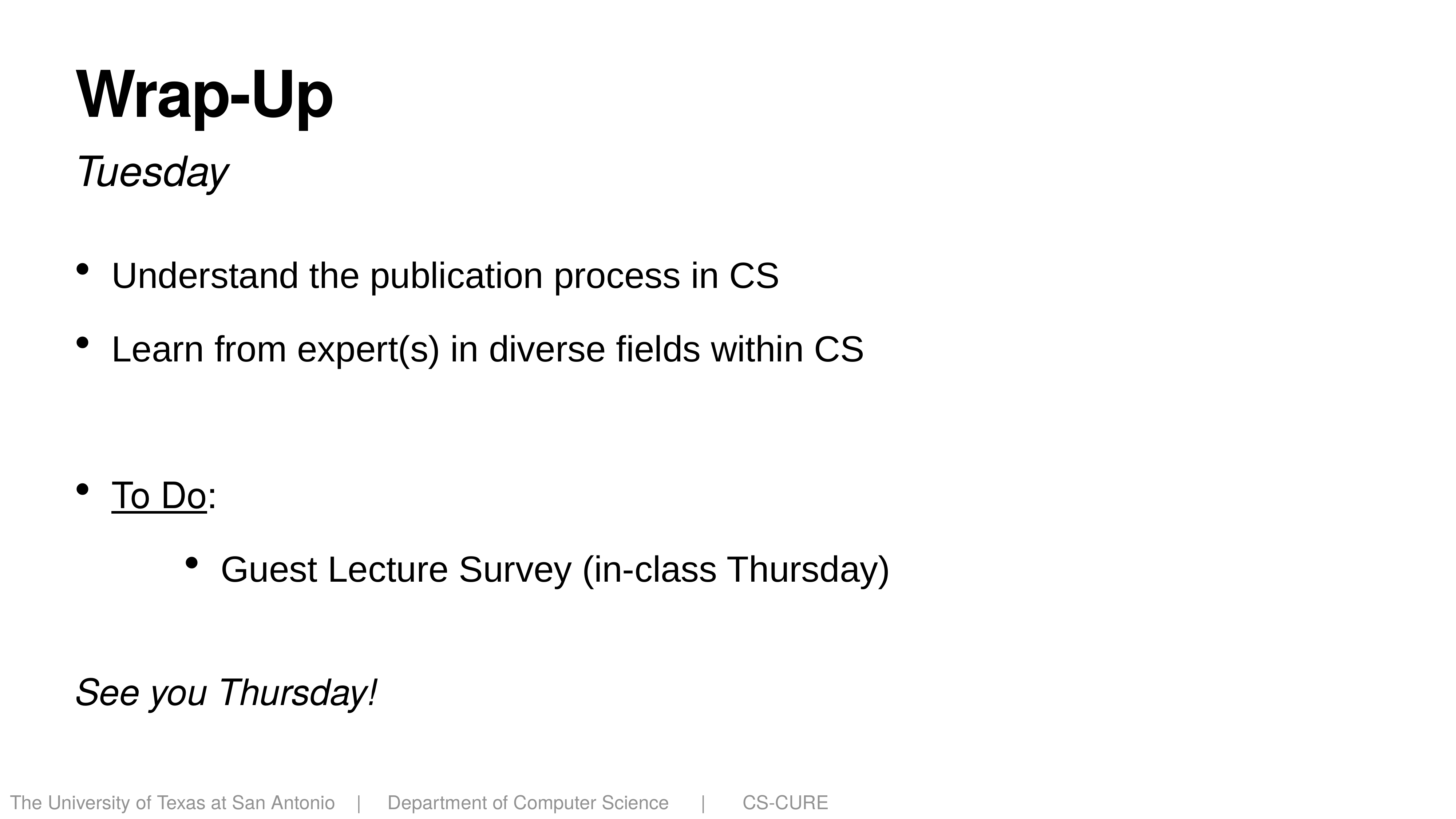

# Wrap-Up
Tuesday
Understand the publication process in CS
Learn from expert(s) in diverse fields within CS

To Do:
Guest Lecture Survey (in-class Thursday)

See you Thursday!
33